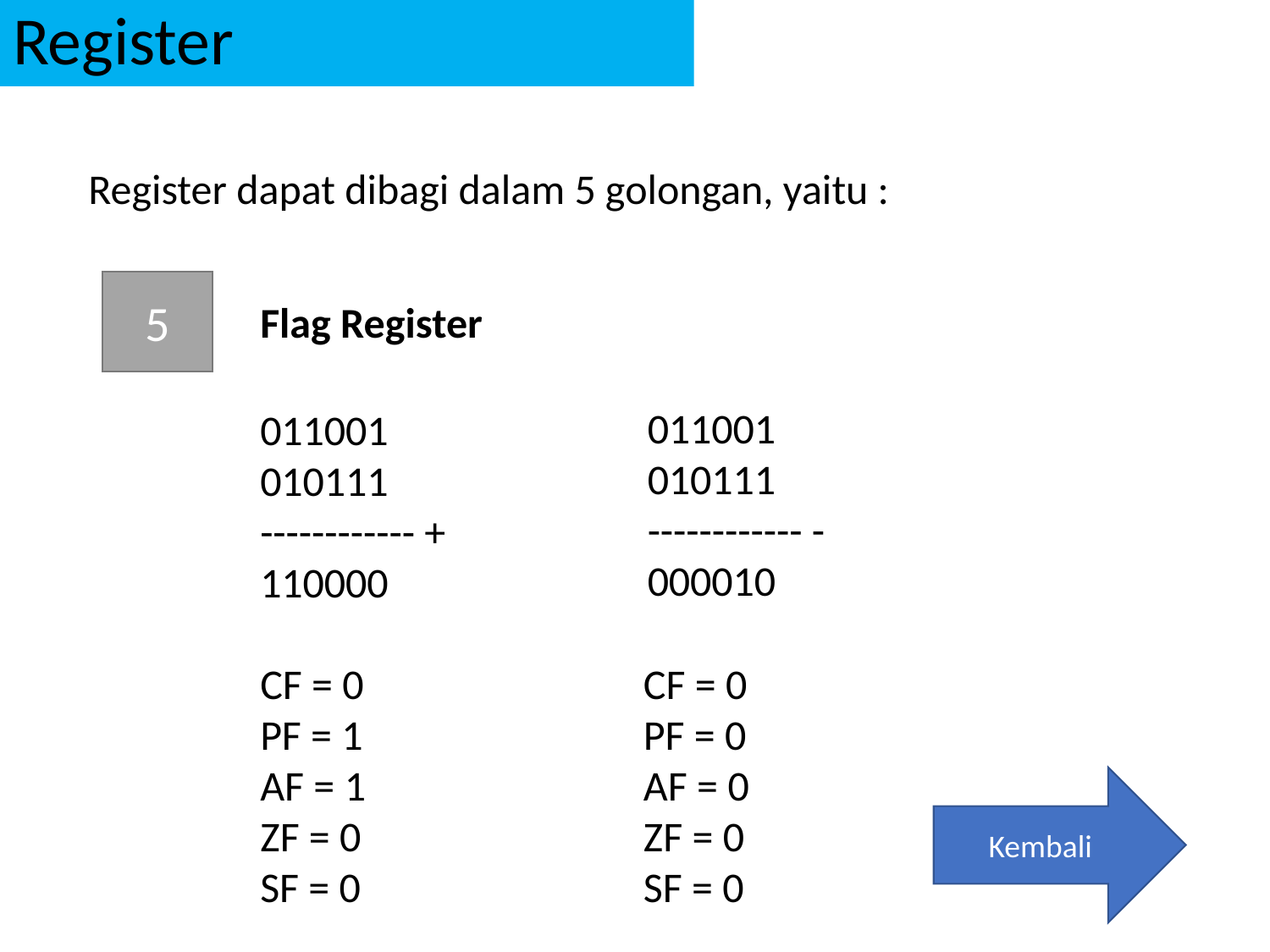

# Register
Register dapat dibagi dalam 5 golongan, yaitu :
5
Flag Register
011001
010111
------------ -
000010
011001
010111
------------ +
110000
CF = 0
PF = 1
AF = 1
ZF = 0
SF = 0
CF = 0
PF = 0
AF = 0
ZF = 0
SF = 0
Kembali